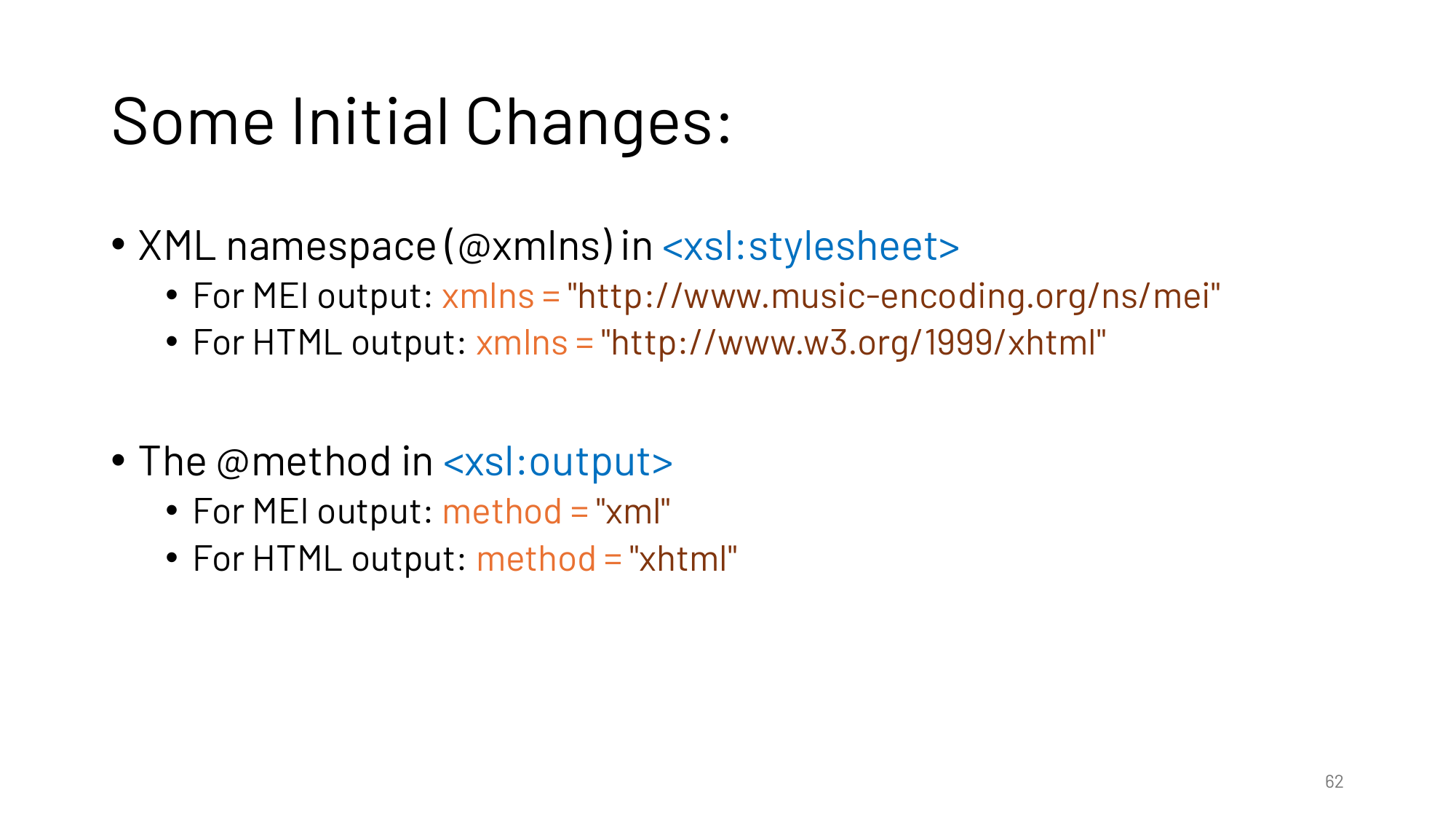

# Some Initial Changes:
XML namespace (@xmlns) in <xsl:stylesheet>
For MEI output: xmlns = "http://www.music-encoding.org/ns/mei"
For HTML output: xmlns = "http://www.w3.org/1999/xhtml"

The @method in <xsl:output>
For MEI output: method = "xml"
For HTML output: method = "xhtml"

62